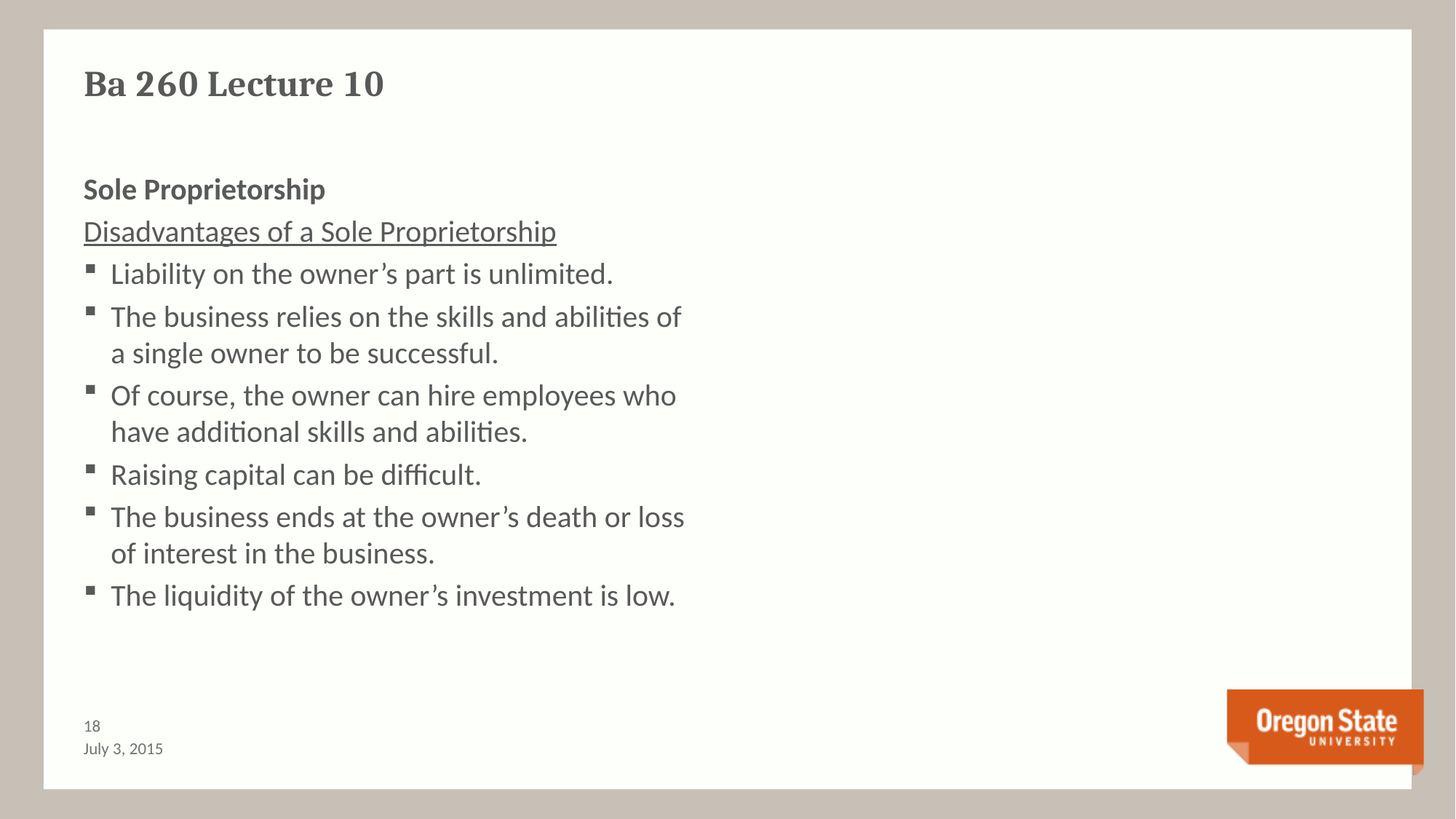

# Ba 260 Lecture 10
Sole Proprietorship
Disadvantages of a Sole Proprietorship
Liability on the owner’s part is unlimited.
The business relies on the skills and abilities of a single owner to be successful.
Of course, the owner can hire employees who have additional skills and abilities.
Raising capital can be difficult.
The business ends at the owner’s death or loss of interest in the business.
The liquidity of the owner’s investment is low.

18
July 3, 2015